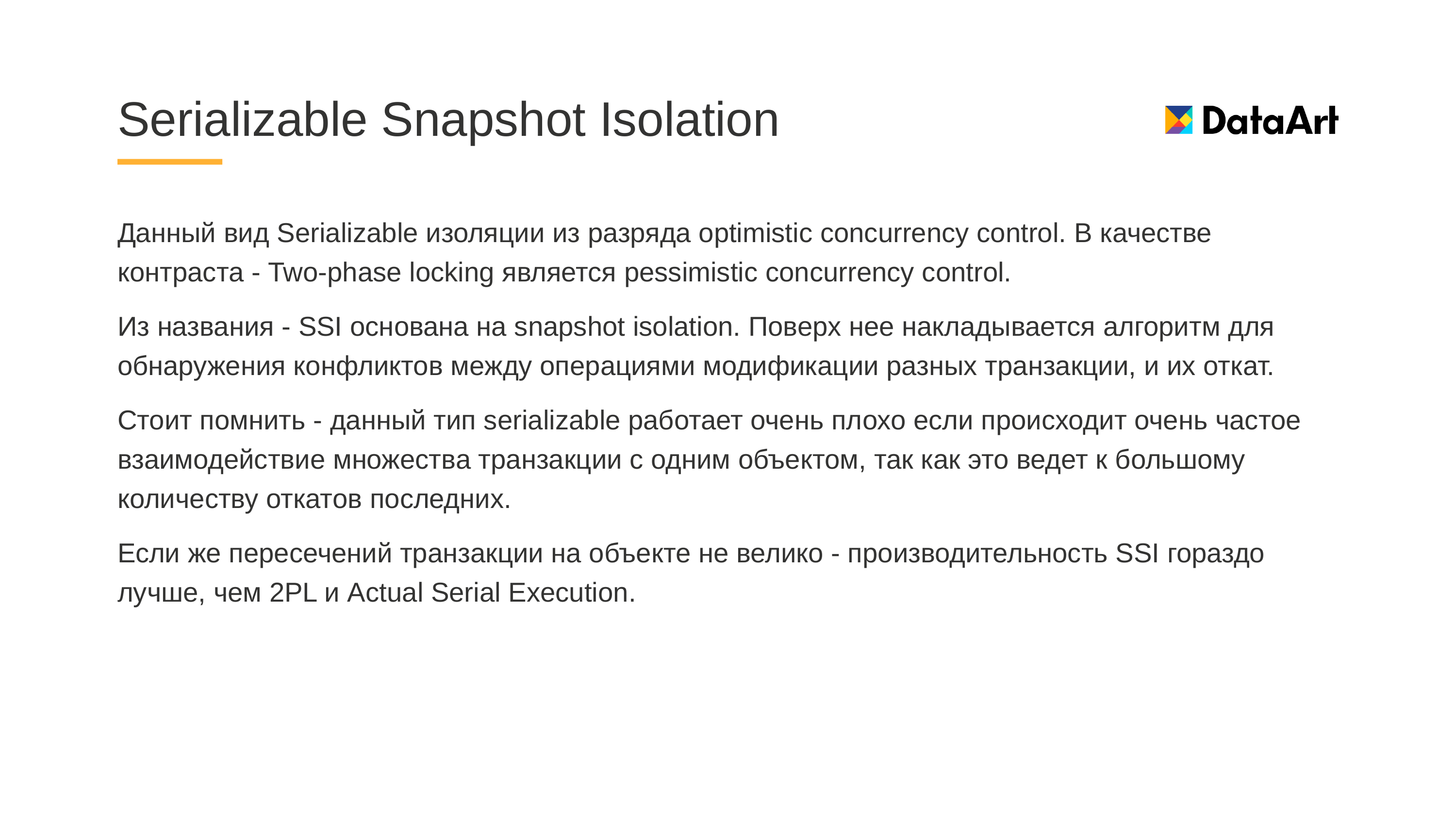

# Serializable Snapshot Isolation
Данный вид Serializable изоляции из разряда optimistic concurrency control. В качестве контраста - Two-phase locking является pessimistic concurrency control.
Из названия - SSI основана на snapshot isolation. Поверх нее накладывается алгоритм для обнаружения конфликтов между операциями модификации разных транзакции, и их откат.
Стоит помнить - данный тип serializable работает очень плохо если происходит очень частое взаимодействие множества транзакции с одним объектом, так как это ведет к большому количеству откатов последних.
Если же пересечений транзакции на объекте не велико - производительность SSI гораздо лучше, чем 2PL и Actual Serial Execution.